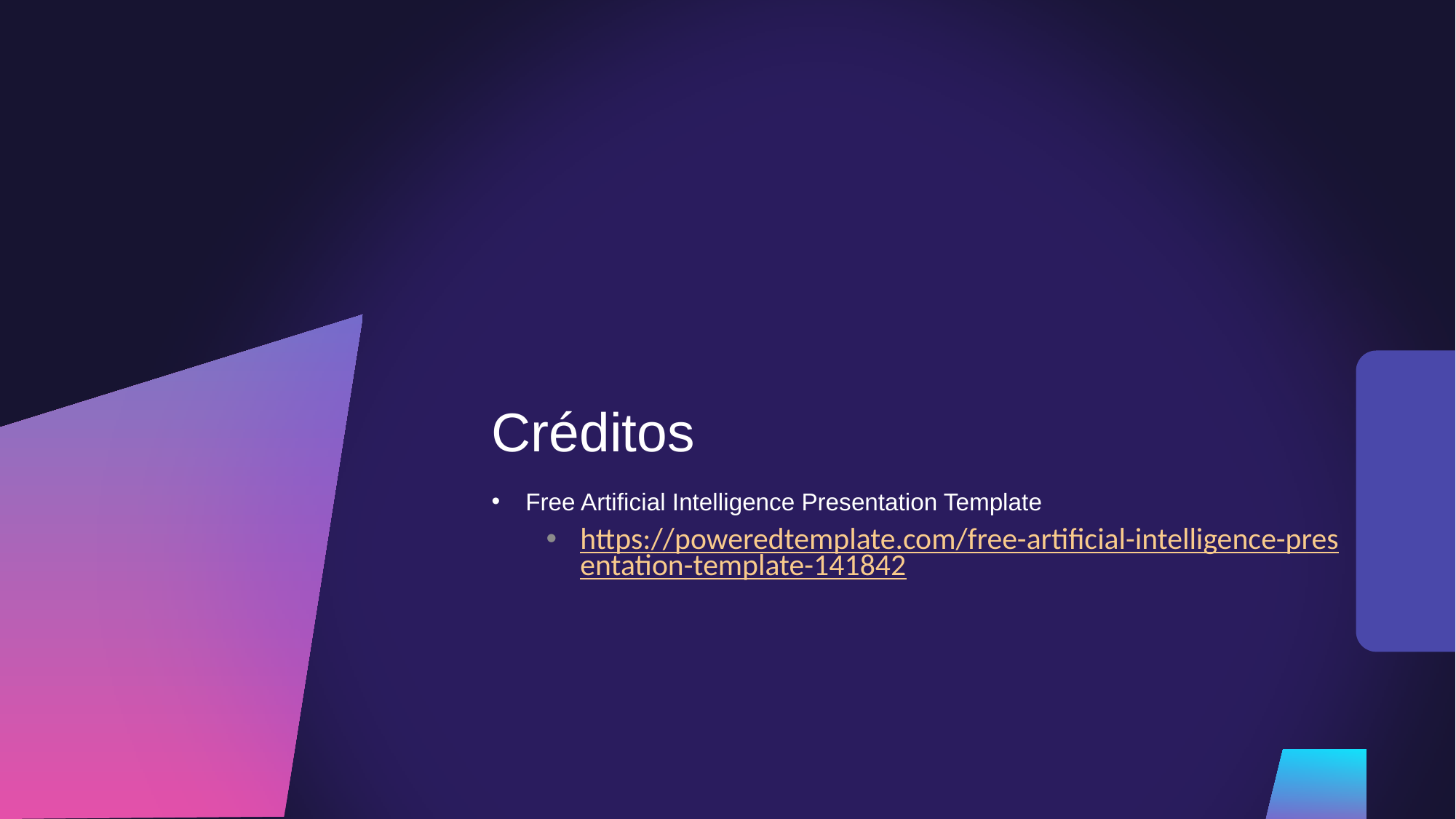

# Créditos
Free Artificial Intelligence Presentation Template
https://poweredtemplate.com/free-artificial-intelligence-presentation-template-141842